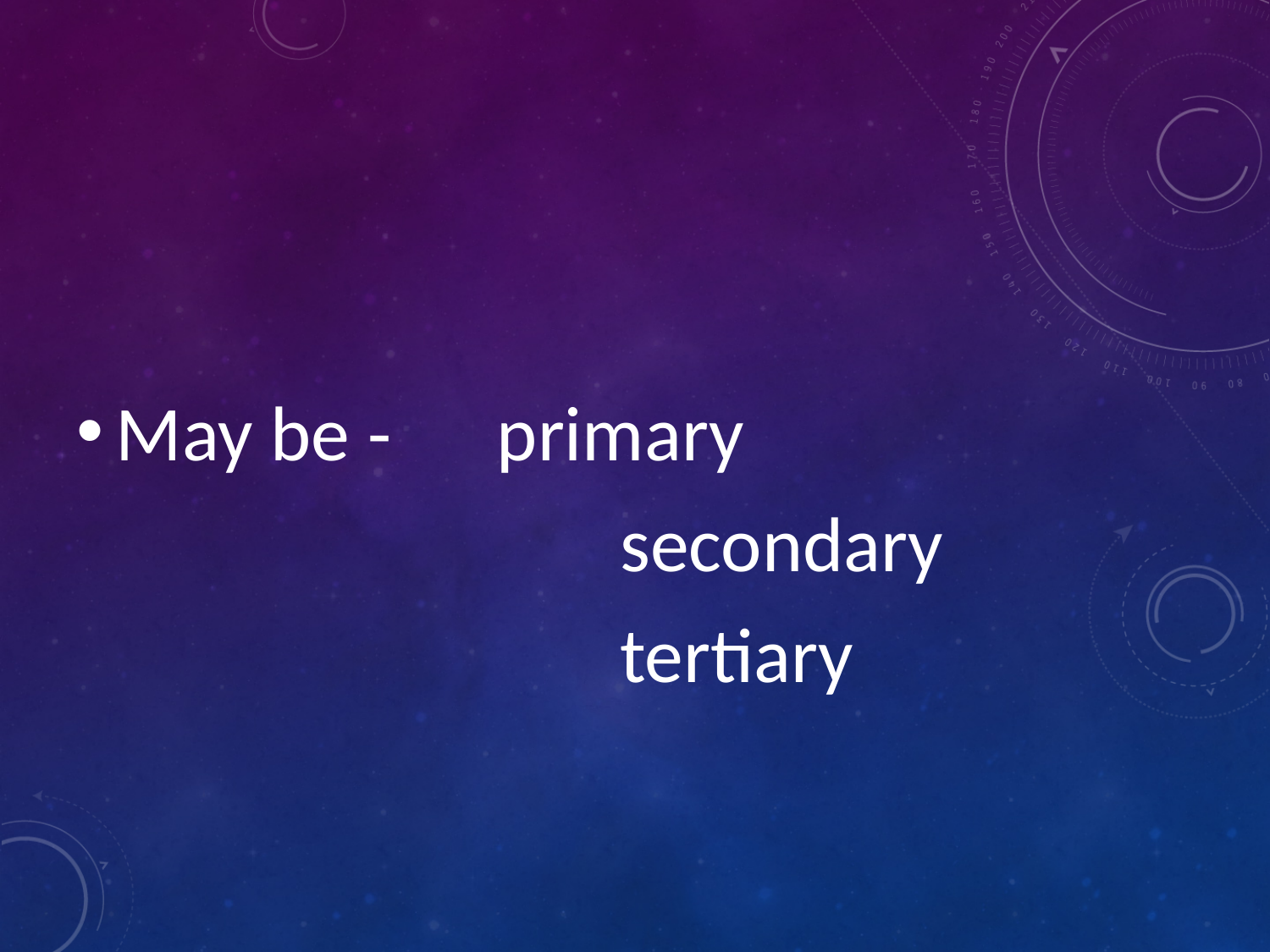

#
May be -	primary
				       secondary
				       tertiary